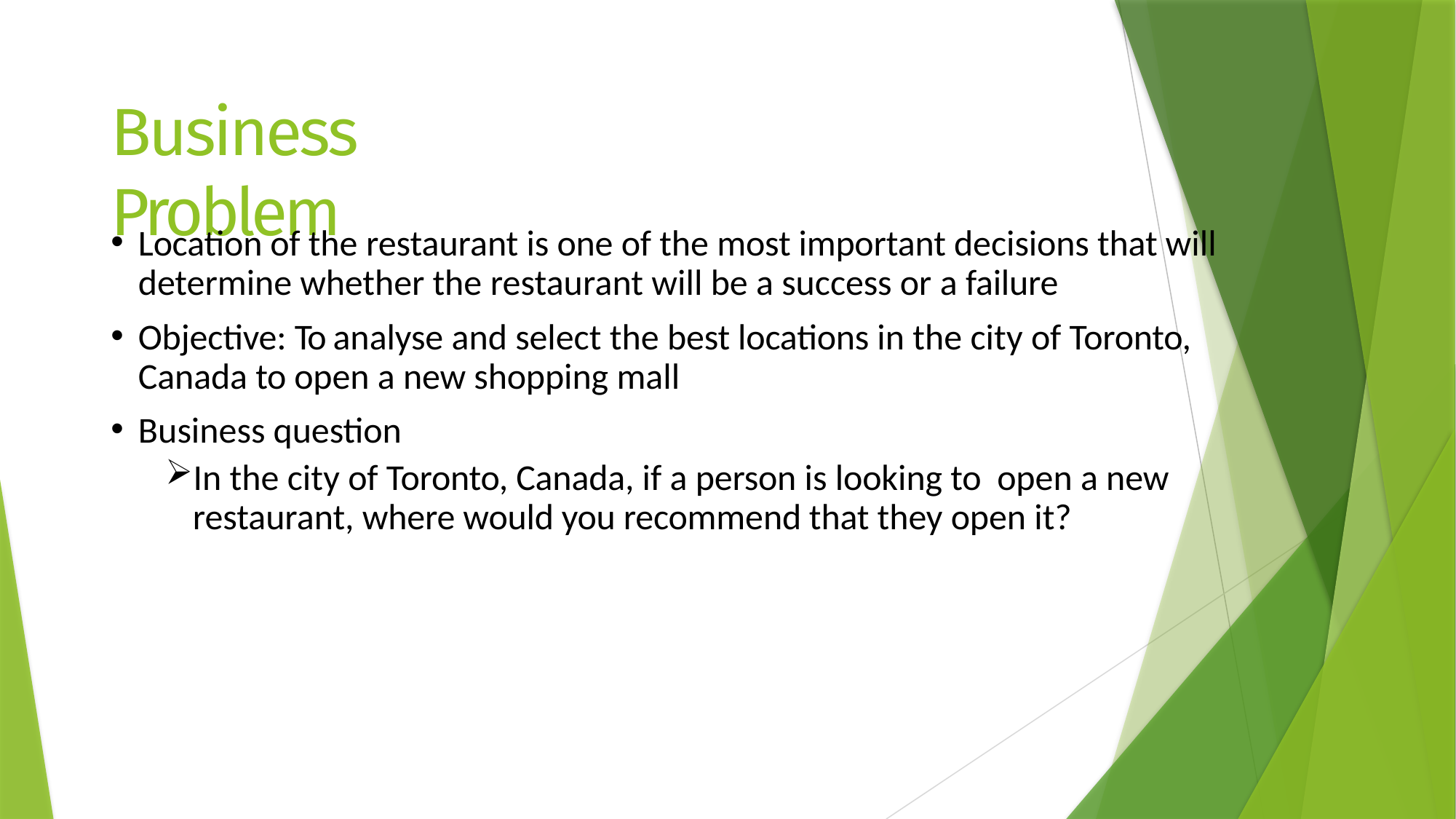

# Business Problem
Location of the restaurant is one of the most important decisions that will  determine whether the restaurant will be a success or a failure
Objective: To analyse and select the best locations in the city of Toronto, Canada to open a new shopping mall
Business question
In the city of Toronto, Canada, if a person is looking to  open a new restaurant, where would you recommend that they open it?